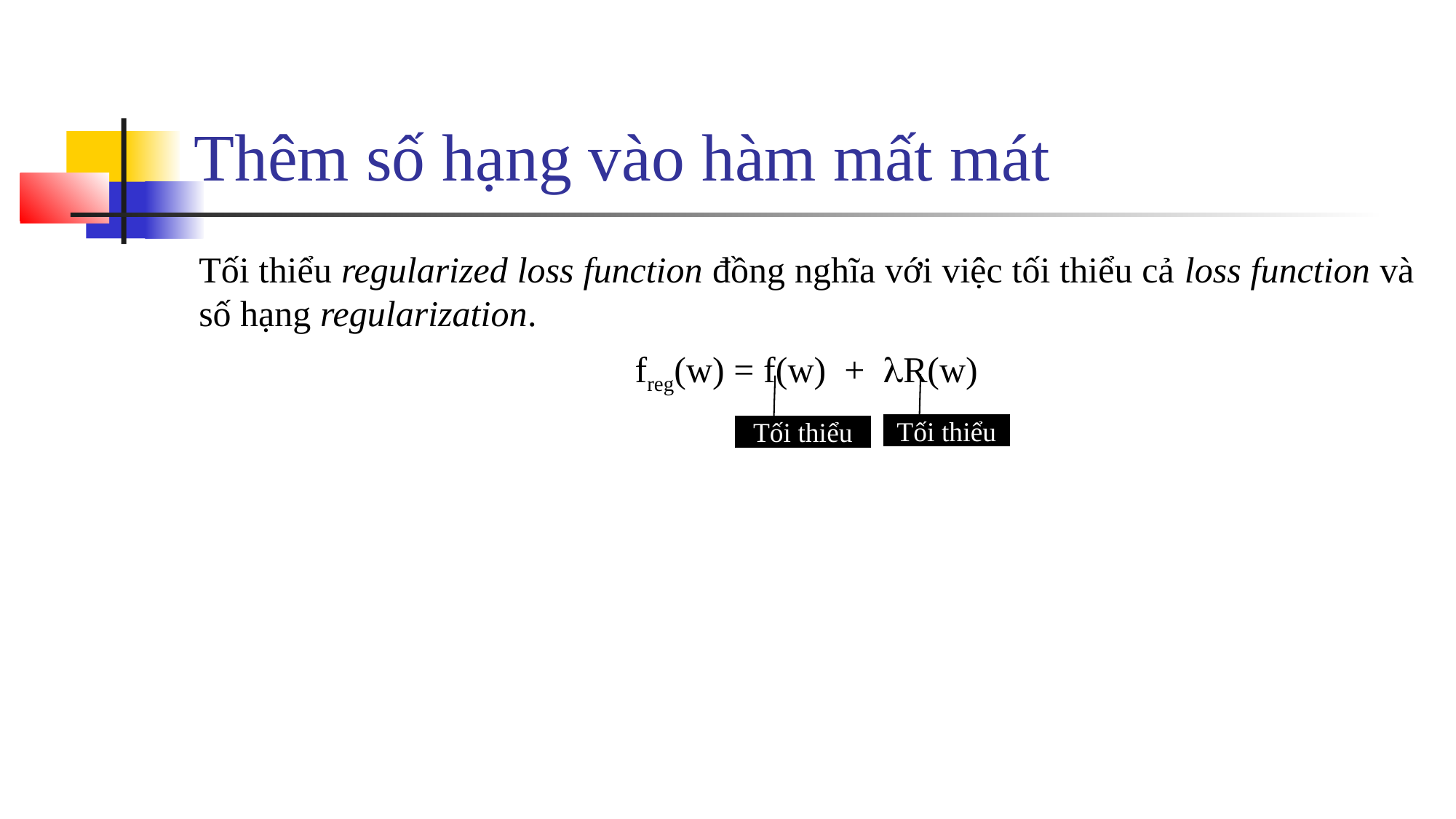

# Thêm số hạng vào hàm mất mát
Tối thiểu regularized loss function đồng nghĩa với việc tối thiểu cả loss function và số hạng regularization.
freg(w) = f(w)  +  λR(w)

Tối thiểu
Tối thiểu